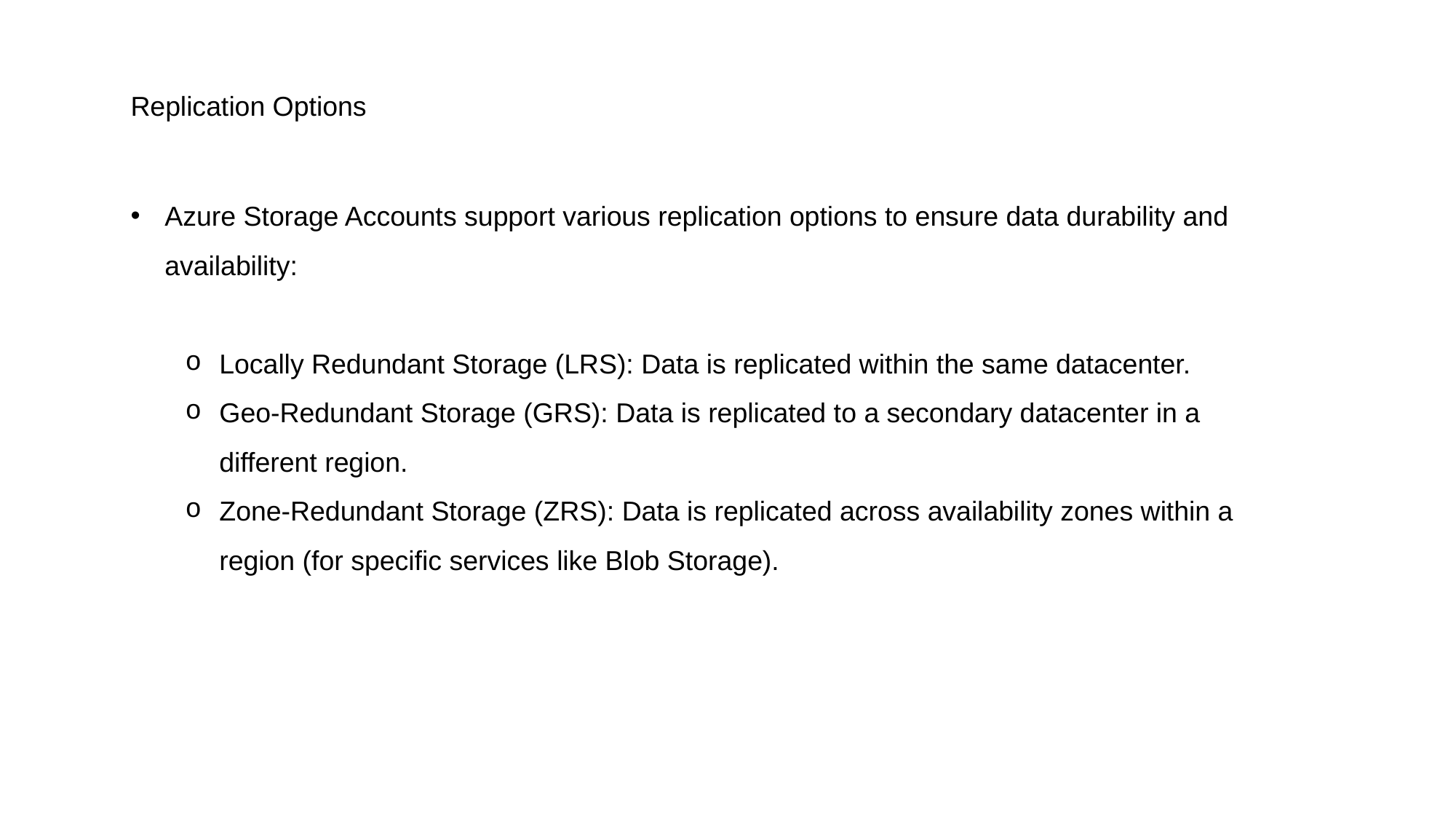

Replication Options
Azure Storage Accounts support various replication options to ensure data durability and availability:

Locally Redundant Storage (LRS): Data is replicated within the same datacenter.
Geo-Redundant Storage (GRS): Data is replicated to a secondary datacenter in a different region.
Zone-Redundant Storage (ZRS): Data is replicated across availability zones within a region (for specific services like Blob Storage).